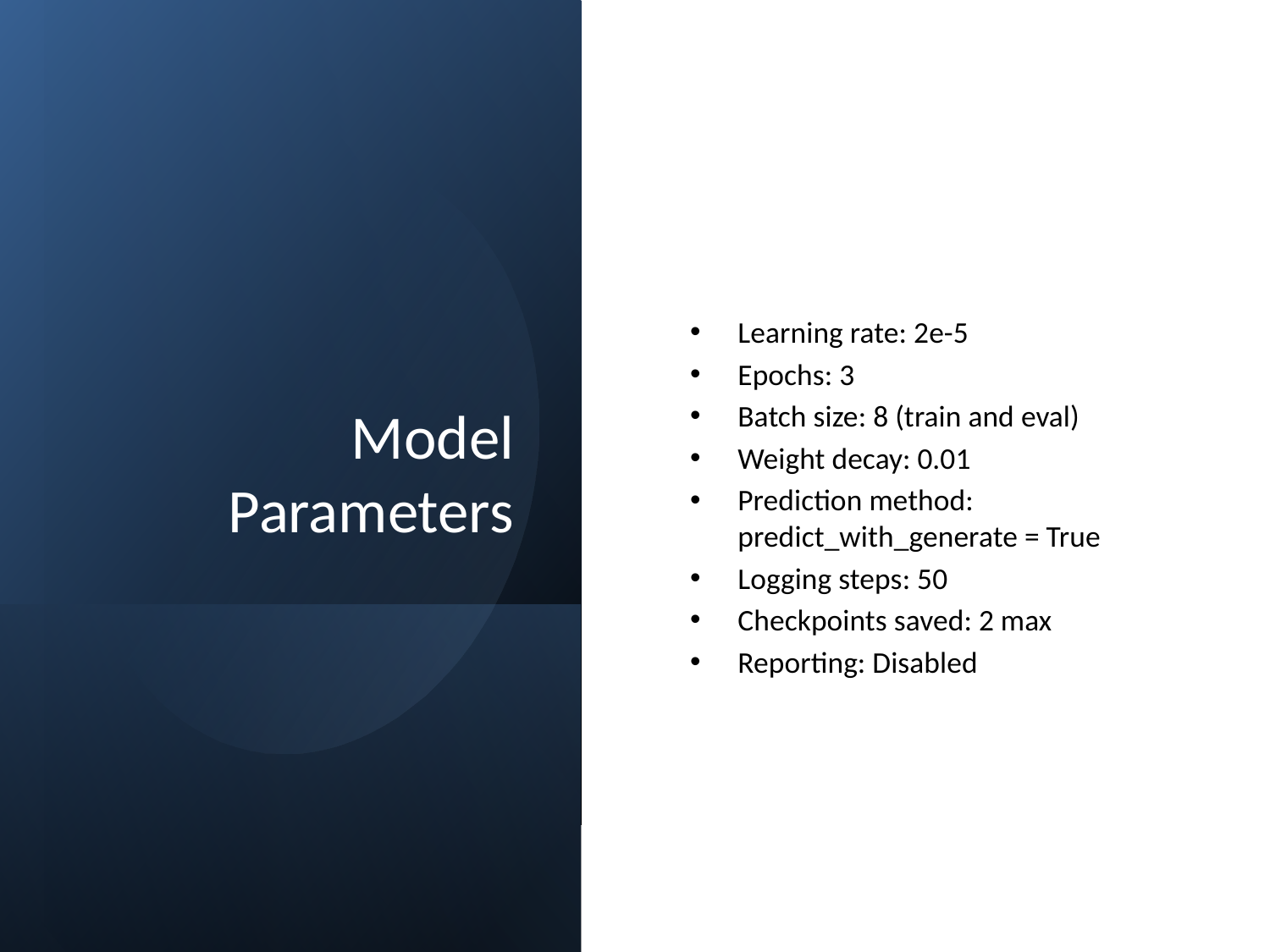

# Model Parameters

Learning rate: 2e-5
Epochs: 3
Batch size: 8 (train and eval)
Weight decay: 0.01
Prediction method: predict_with_generate = True
Logging steps: 50
Checkpoints saved: 2 max
Reporting: Disabled